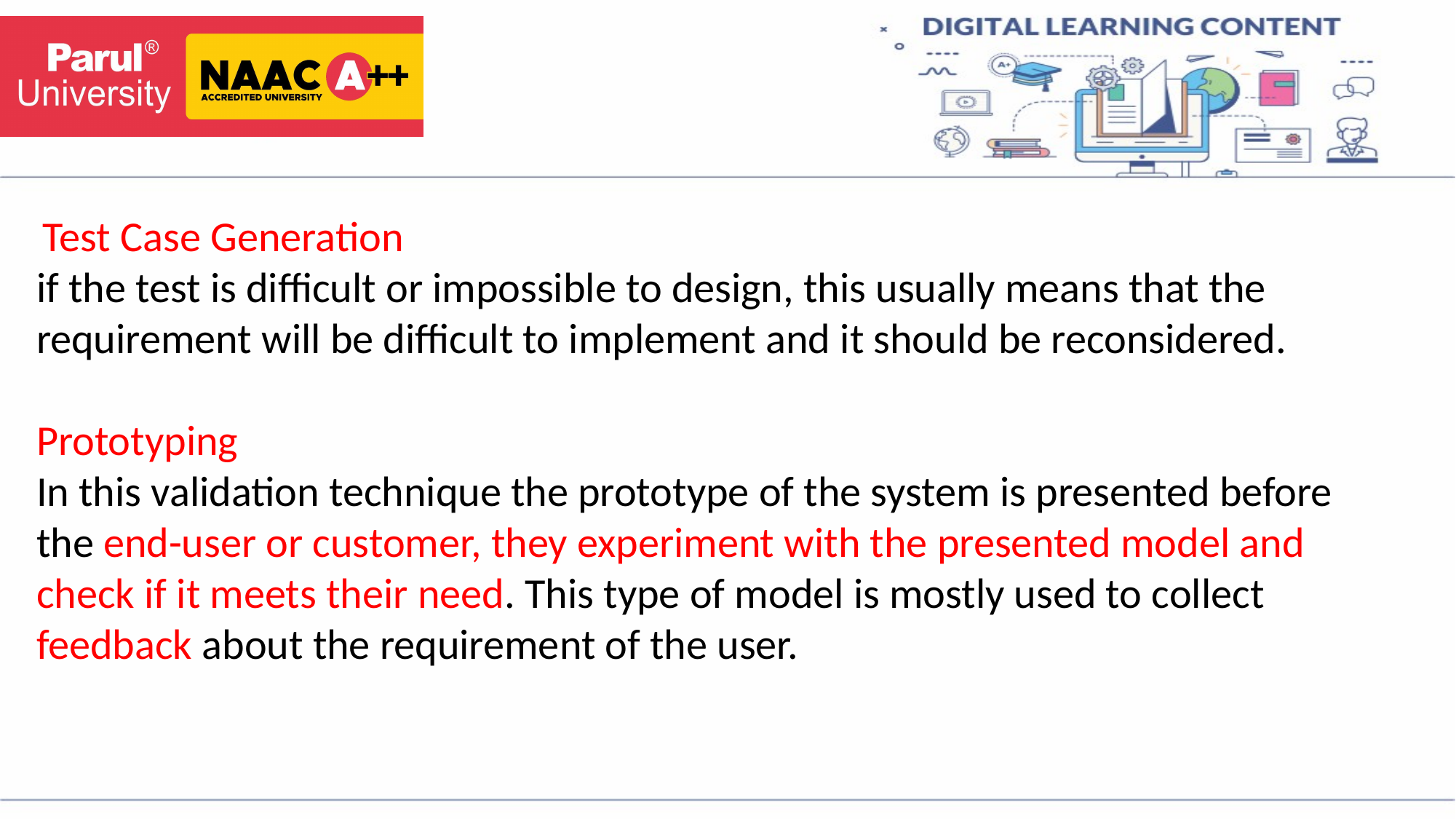

Test Case Generation
if the test is difficult or impossible to design, this usually means that the requirement will be difficult to implement and it should be reconsidered.

Prototyping
In this validation technique the prototype of the system is presented before the end-user or customer, they experiment with the presented model and check if it meets their need. This type of model is mostly used to collect feedback about the requirement of the user.